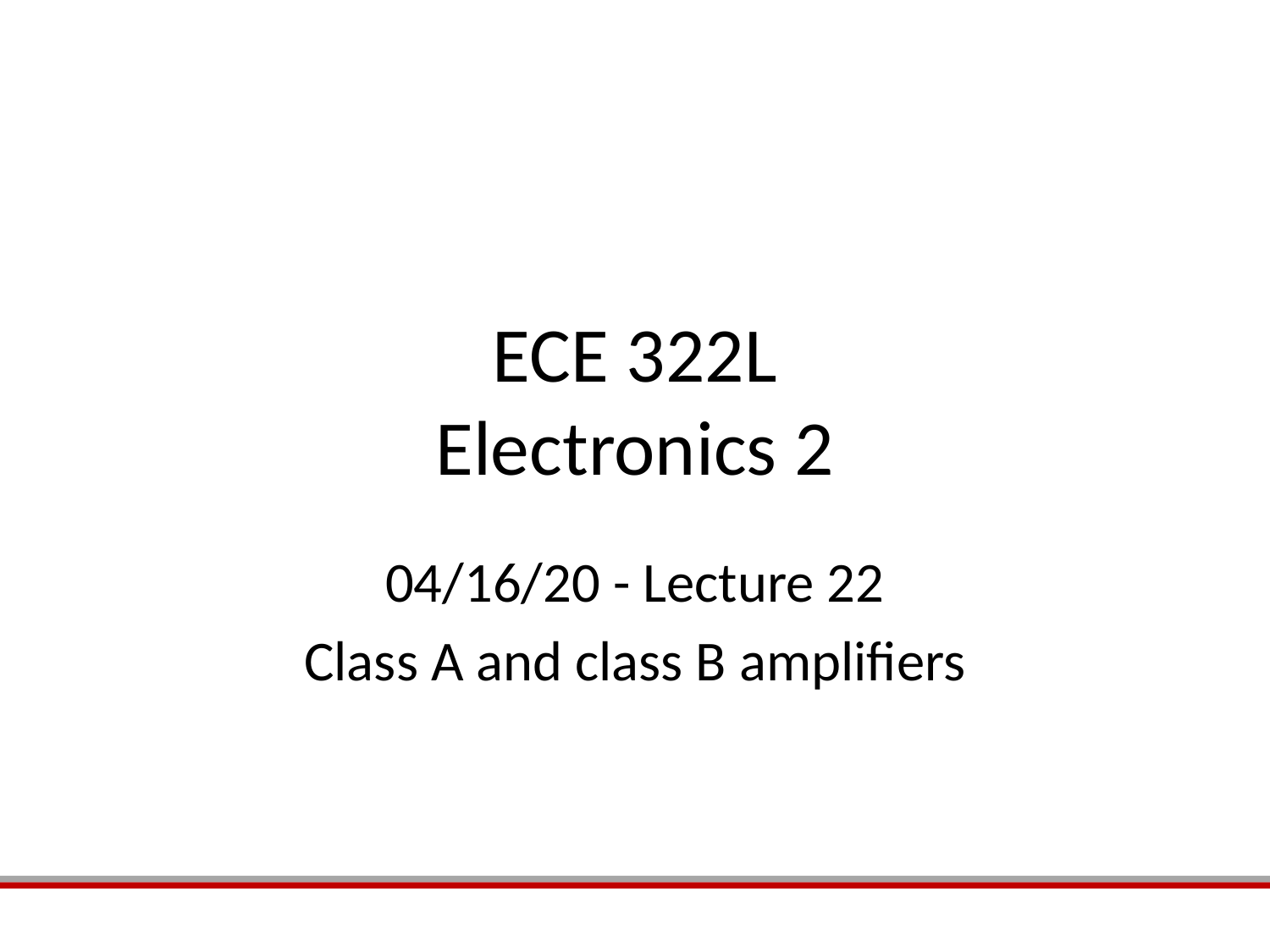

# ECE 322L Electronics 2
04/16/20 - Lecture 22
Class A and class B amplifiers